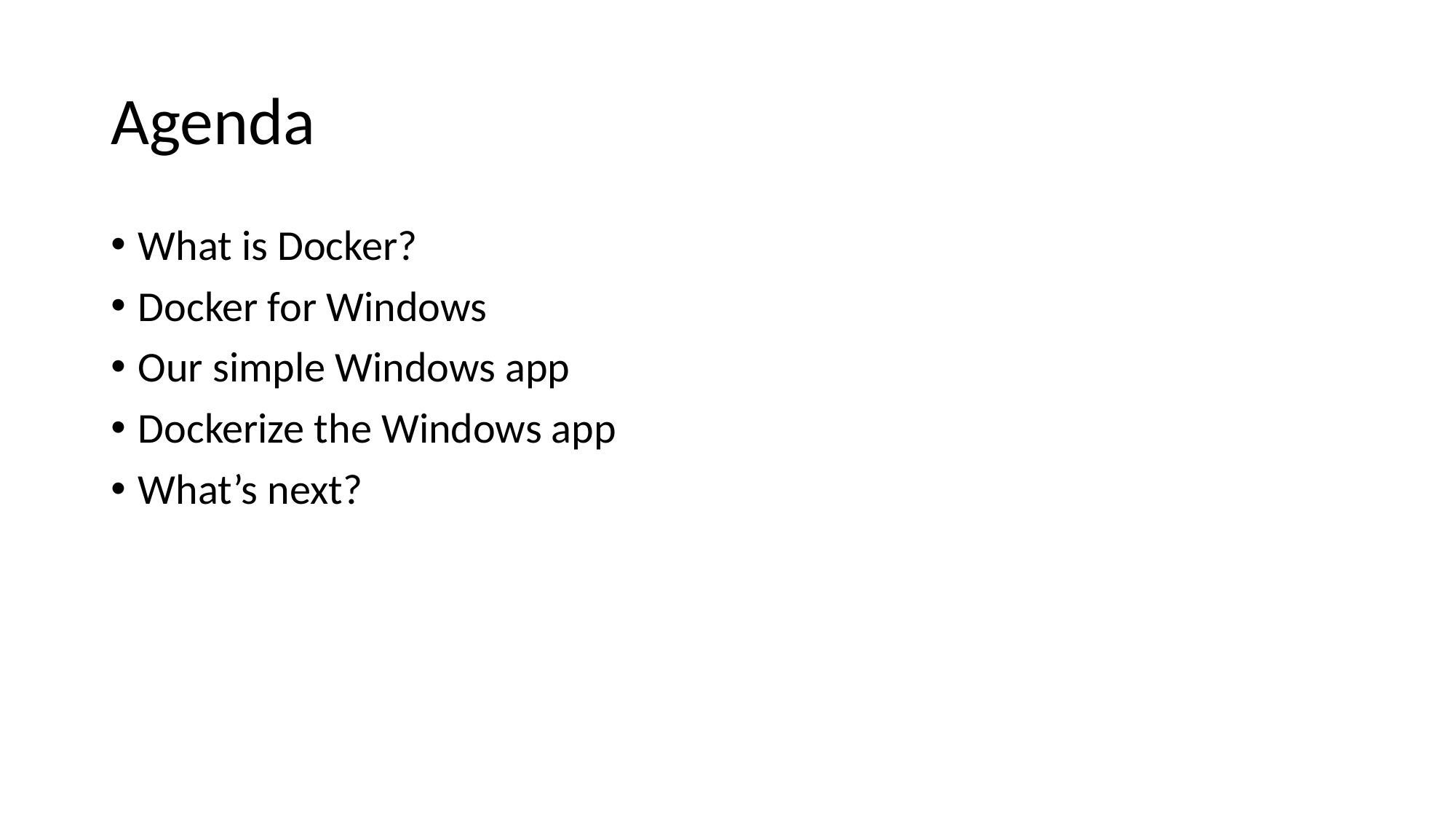

# Agenda
What is Docker?
Docker for Windows
Our simple Windows app
Dockerize the Windows app
What’s next?